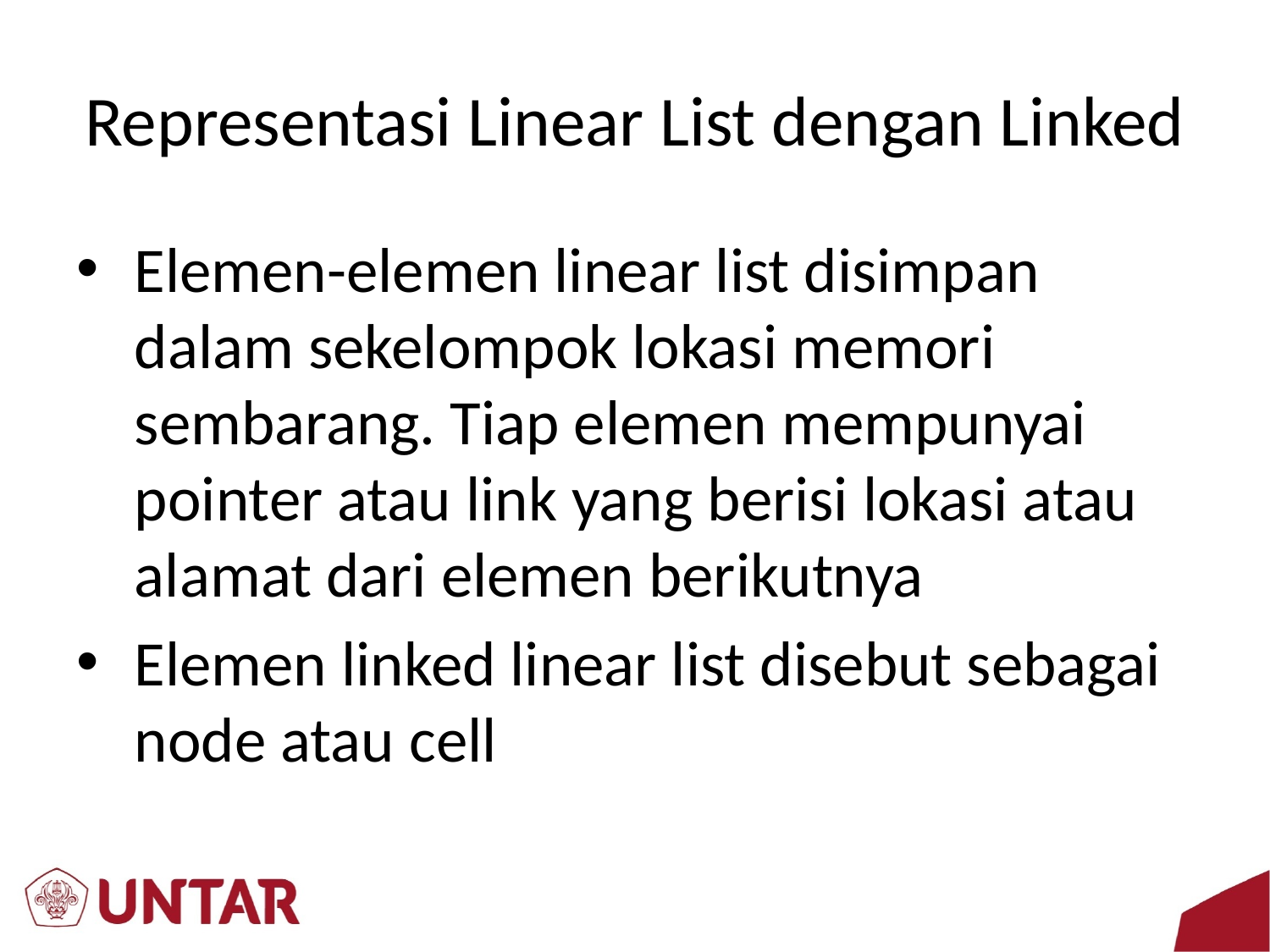

# Representasi Linear List dengan Linked
Elemen-elemen linear list disimpan dalam sekelompok lokasi memori sembarang. Tiap elemen mempunyai pointer atau link yang berisi lokasi atau alamat dari elemen berikutnya
Elemen linked linear list disebut sebagai node atau cell